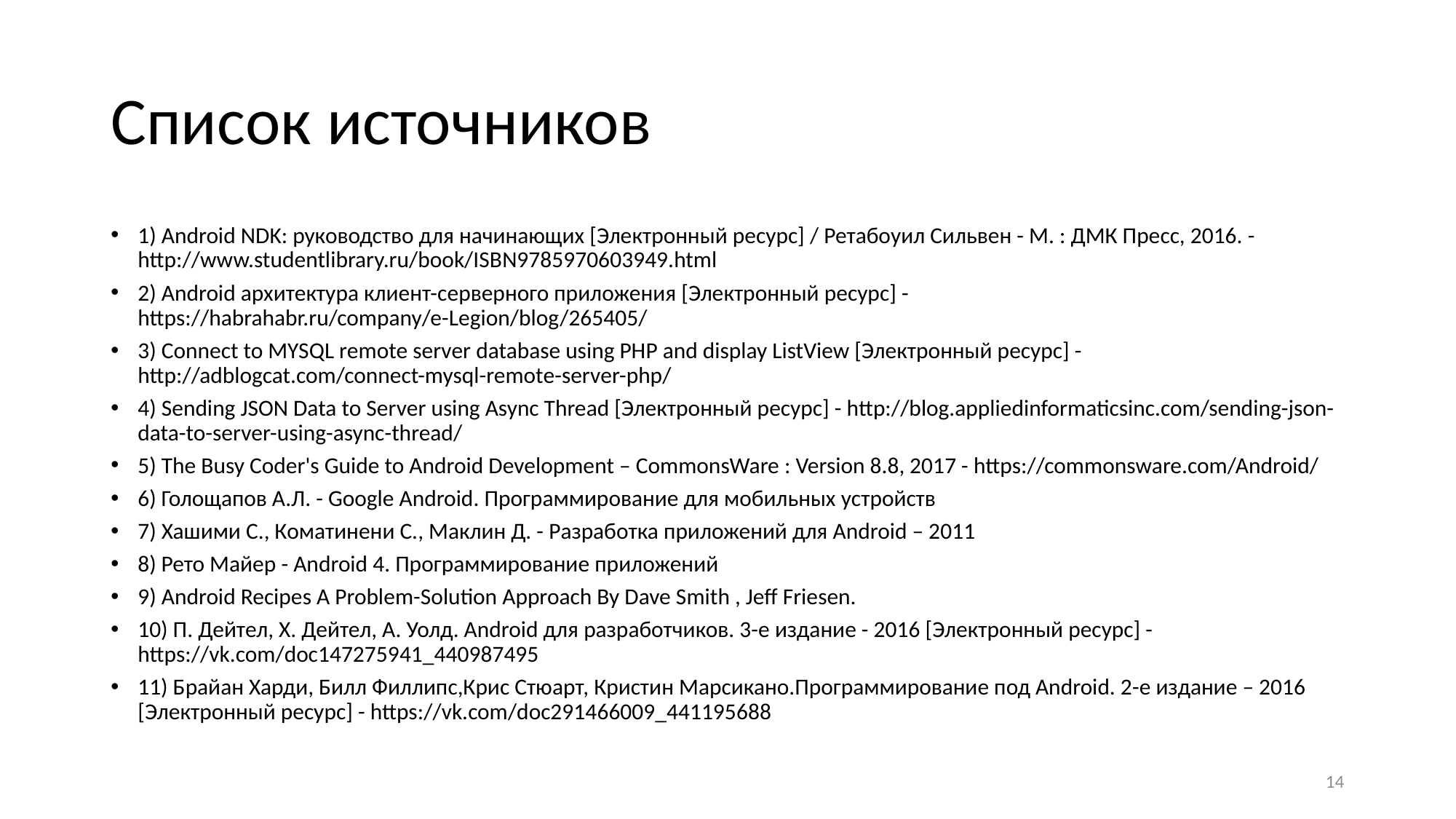

# Список источников
1) Android NDK: руководство для начинающих [Электронный ресурс] / Ретабоуил Сильвен - М. : ДМК Пресс, 2016. - http://www.studentlibrary.ru/book/ISBN9785970603949.html
2) Android архитектура клиент-серверного приложения [Электронный ресурс] - https://habrahabr.ru/company/e-Legion/blog/265405/
3) Connect to MYSQL remote server database using PHP and display ListView [Электронный ресурс] - http://adblogcat.com/connect-mysql-remote-server-php/
4) Sending JSON Data to Server using Async Thread [Электронный ресурс] - http://blog.appliedinformaticsinc.com/sending-json-data-to-server-using-async-thread/
5) The Busy Coder's Guide to Android Development – CommonsWare : Version 8.8, 2017 - https://commonsware.com/Android/
6) Голощапов А.Л. - Google Android. Программирование для мобильных устройств
7) Хашими С., Коматинени С., Маклин Д. - Разработка приложений для Android – 2011
8) Рето Майер - Android 4. Программирование приложений
9) Android Recipes A Problem-Solution Approach By Dave Smith , Jeff Friesen.
10) П. Дейтел, Х. Дейтел, А. Уолд. Android для разработчиков. 3-е издание - 2016 [Электронный ресурс] - https://vk.com/doc147275941_440987495
11) Брайан Харди, Билл Филлипс,Крис Стюарт, Кристин Марсикано.Программирование под Android. 2-е издание – 2016 [Электронный ресурс] - https://vk.com/doc291466009_441195688

14